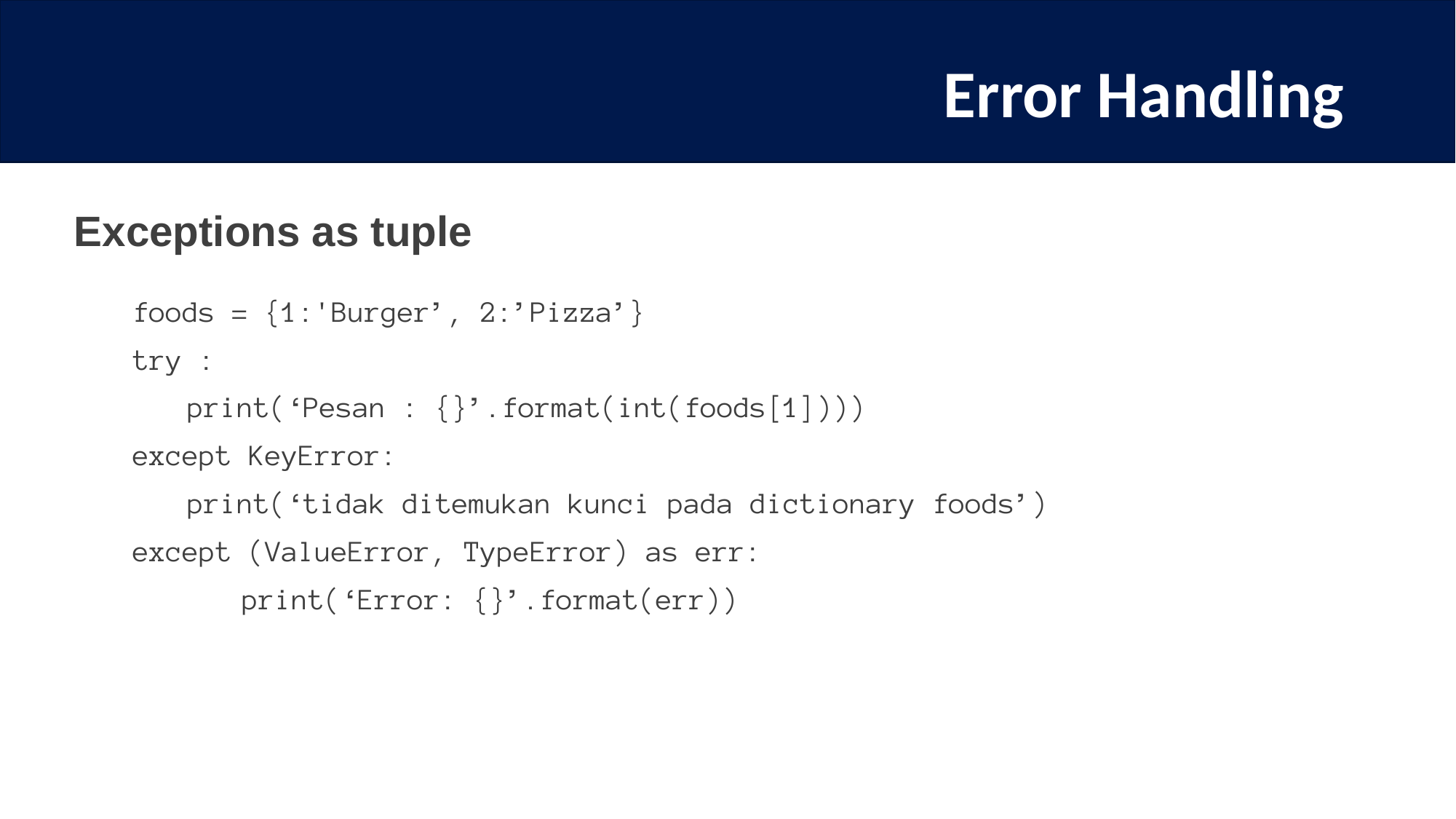

# Error Handling
Exceptions as tuple
foods = {1:'Burger’, 2:’Pizza’}
try :
print(‘Pesan : {}’.format(int(foods[1])))
except KeyError:
print(‘tidak ditemukan kunci pada dictionary foods’)
except (ValueError, TypeError) as err:
	print(‘Error: {}’.format(err))